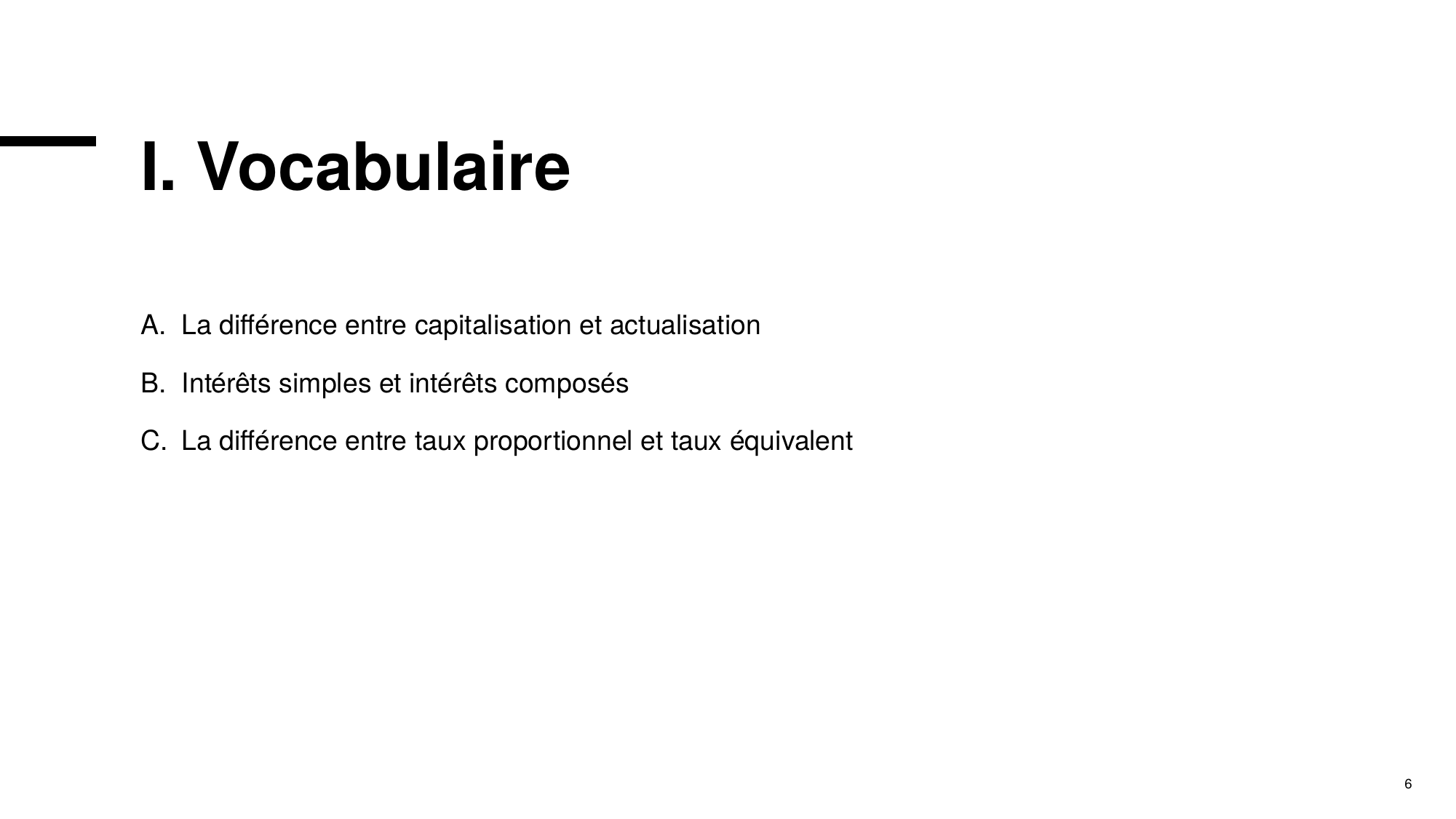

# I. Vocabulaire
La différence entre capitalisation et actualisation
Intérêts simples et intérêts composés
La différence entre taux proportionnel et taux équivalent
6